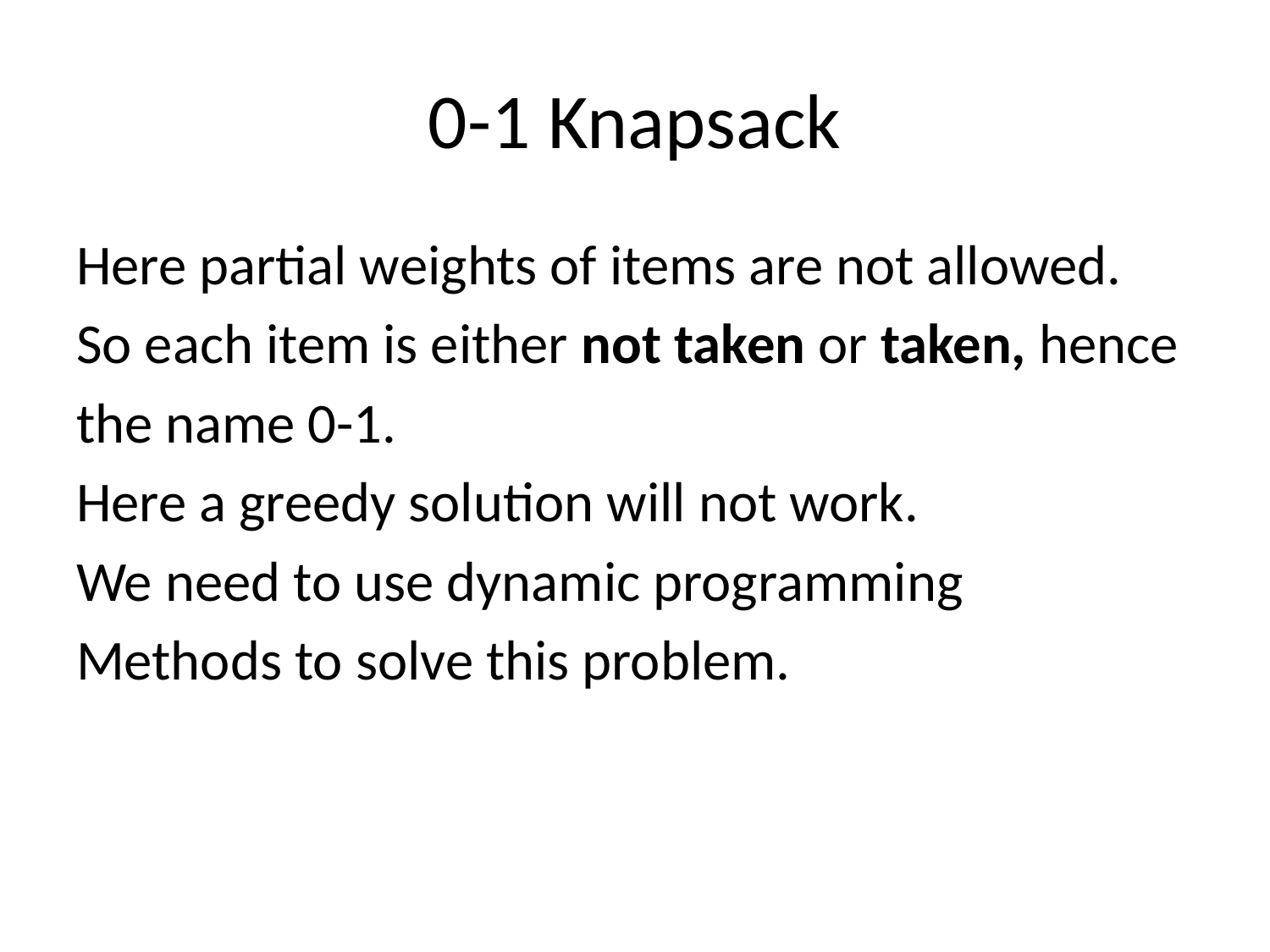

# 0-1 Knapsack
Here partial weights of items are not allowed.
So each item is either not taken or taken, hence
the name 0-1.
Here a greedy solution will not work.
We need to use dynamic programming
Methods to solve this problem.